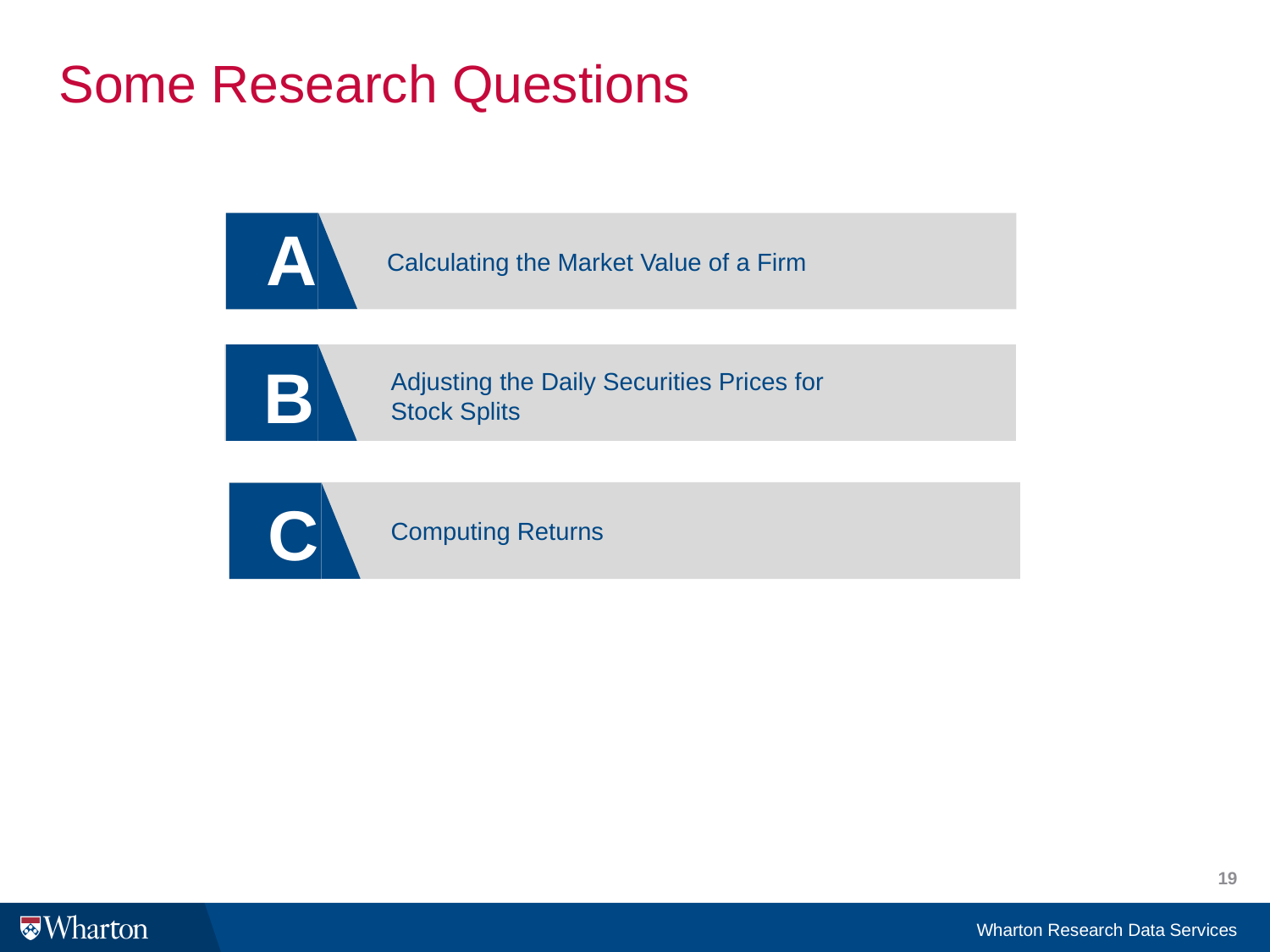

# Some Research Questions
A

Calculating the Market Value of a Firm

B
Adjusting the Daily Securities Prices for Stock Splits

C
Computing Returns
19
Wharton Research Data Services